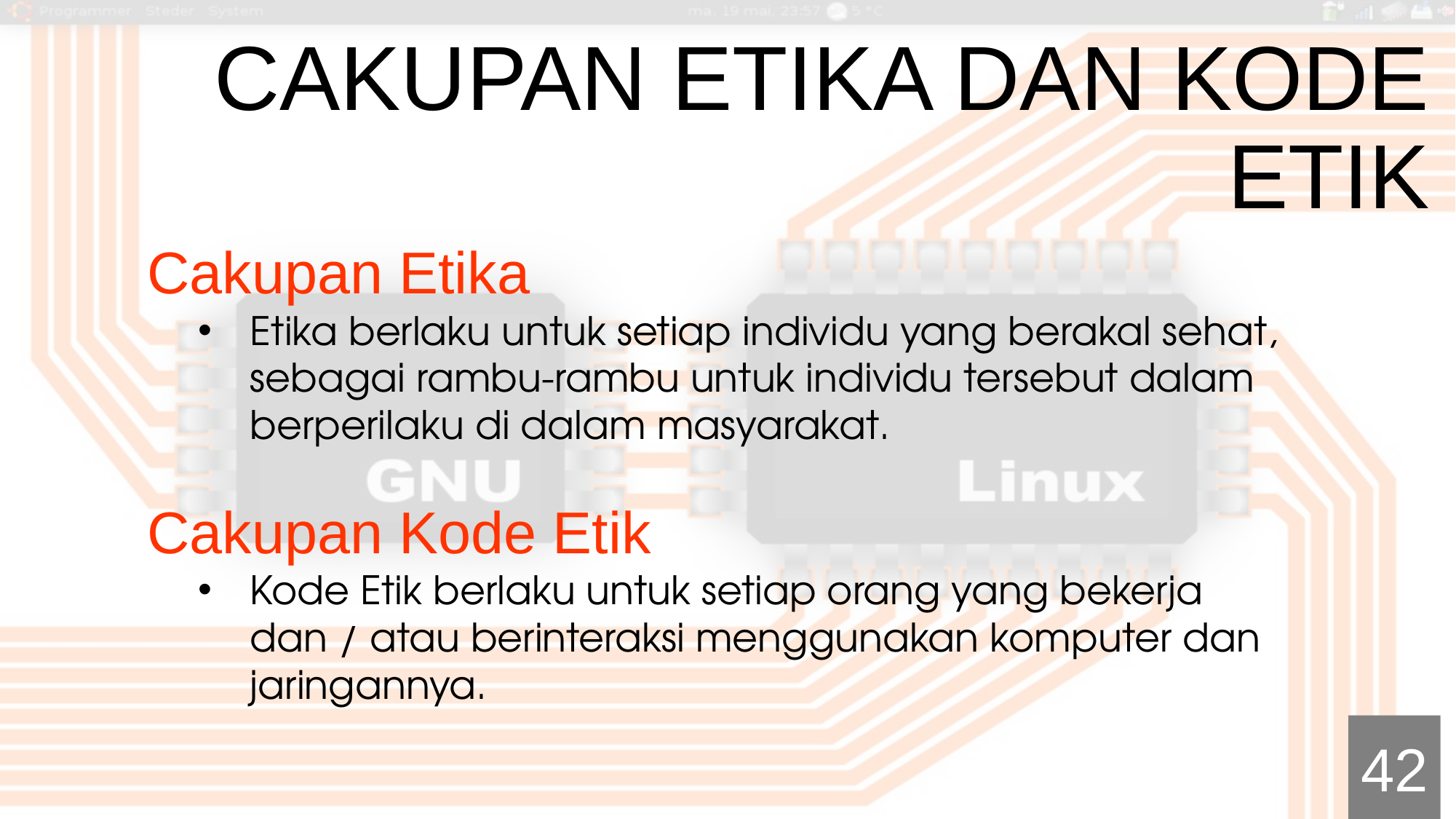

# CAKUPAN EtikA DAN KODE ETIK

Cakupan Etika
Etika berlaku untuk setiap individu yang berakal sehat, sebagai rambu-rambu untuk individu tersebut dalam berperilaku di dalam masyarakat.

Cakupan Kode Etik
Kode Etik berlaku untuk setiap orang yang bekerja dan / atau berinteraksi menggunakan komputer dan jaringannya.

42